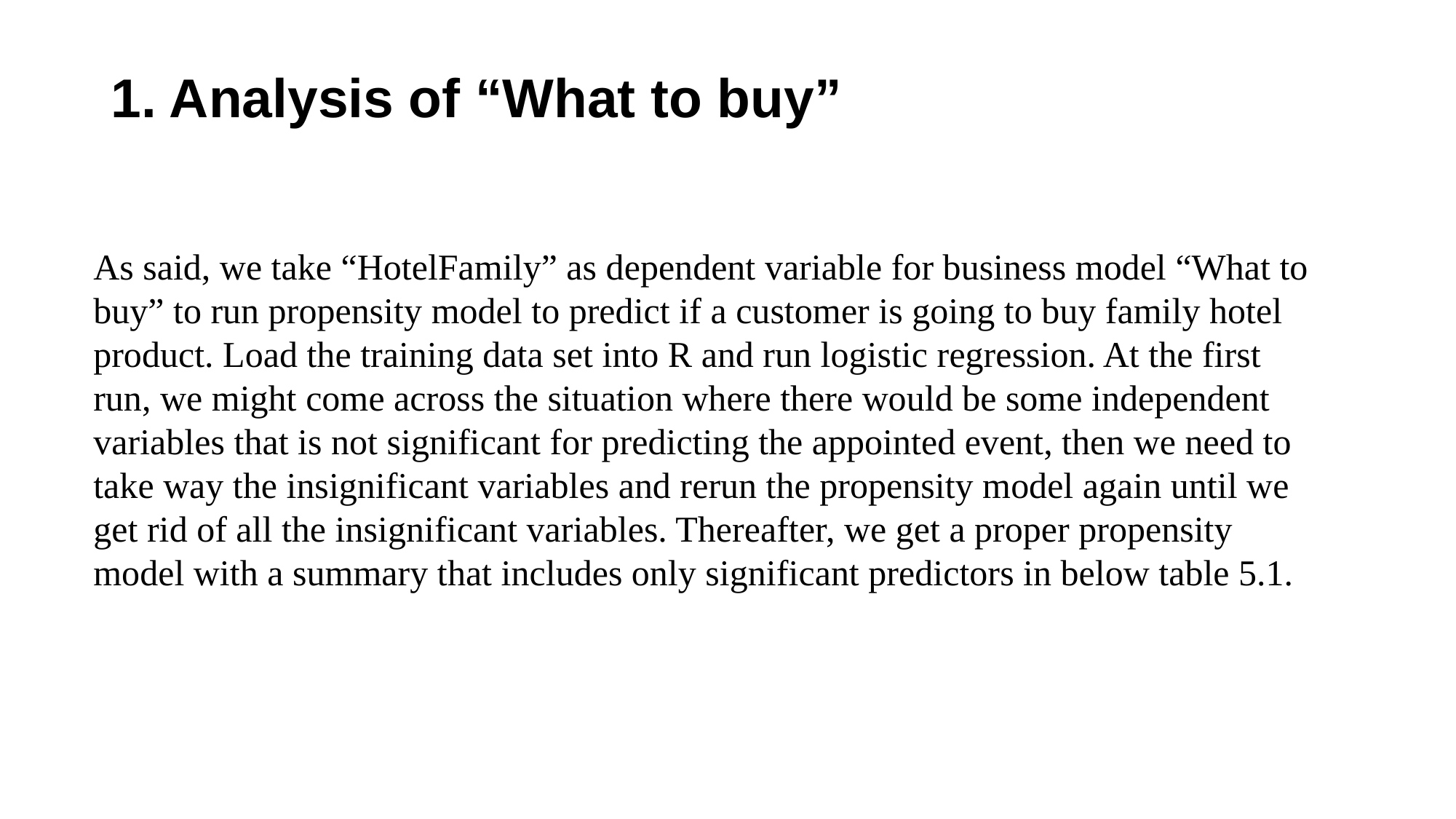

# 1. Analysis of “What to buy”
As said, we take “HotelFamily” as dependent variable for business model “What to buy” to run propensity model to predict if a customer is going to buy family hotel product. Load the training data set into R and run logistic regression. At the first run, we might come across the situation where there would be some independent variables that is not significant for predicting the appointed event, then we need to take way the insignificant variables and rerun the propensity model again until we get rid of all the insignificant variables. Thereafter, we get a proper propensity model with a summary that includes only significant predictors in below table 5.1.